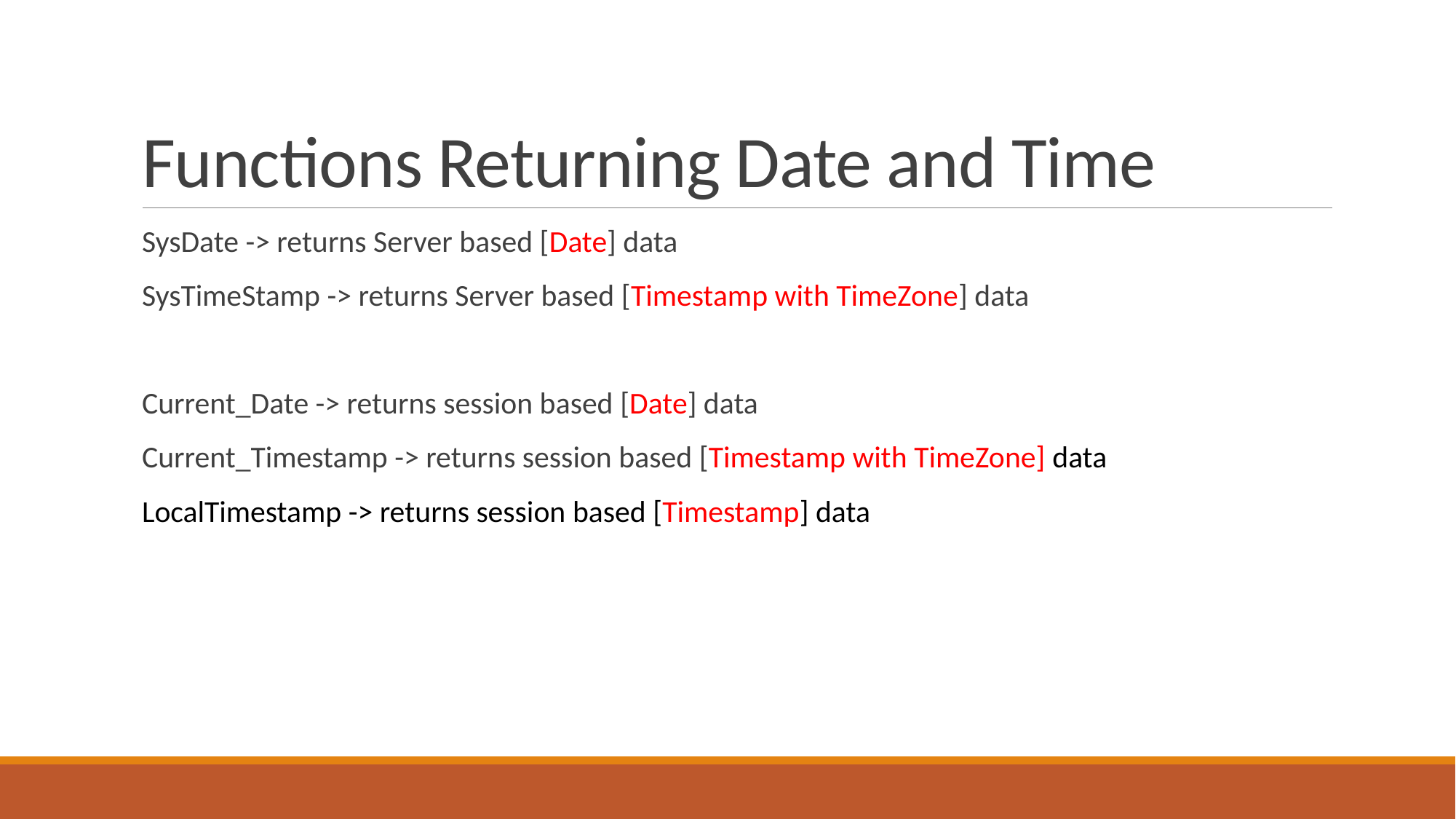

# Functions Returning Date and Time
SysDate -> returns Server based [Date] data
SysTimeStamp -> returns Server based [Timestamp with TimeZone] data

Current_Date -> returns session based [Date] data
Current_Timestamp -> returns session based [Timestamp with TimeZone] data
LocalTimestamp -> returns session based [Timestamp] data